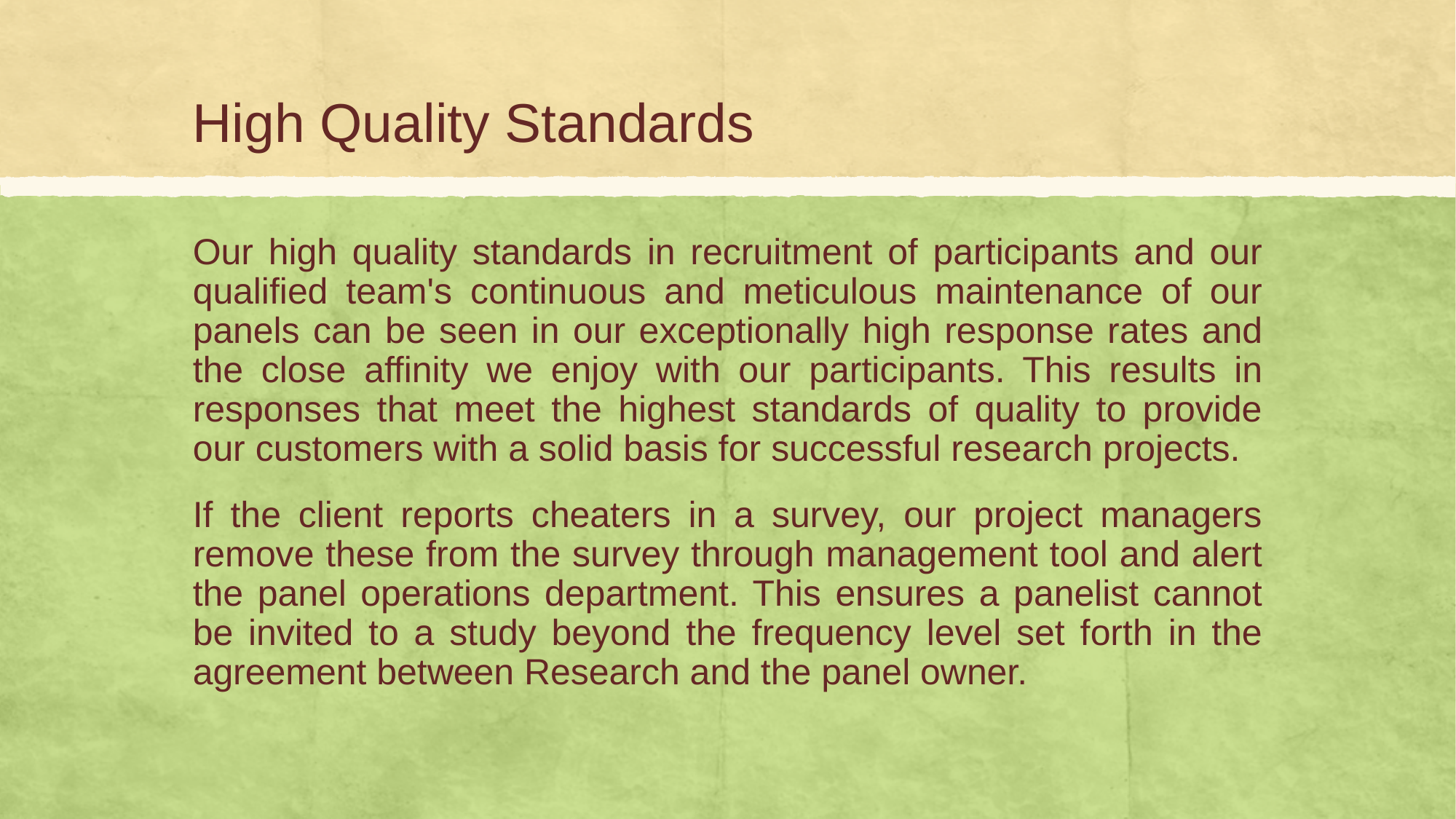

# High Quality Standards
Our high quality standards in recruitment of participants and our qualified team's continuous and meticulous maintenance of our panels can be seen in our exceptionally high response rates and the close affinity we enjoy with our participants. This results in responses that meet the highest standards of quality to provide our customers with a solid basis for successful research projects.
If the client reports cheaters in a survey, our project managers remove these from the survey through management tool and alert the panel operations department. This ensures a panelist cannot be invited to a study beyond the frequency level set forth in the agreement between Research and the panel owner.